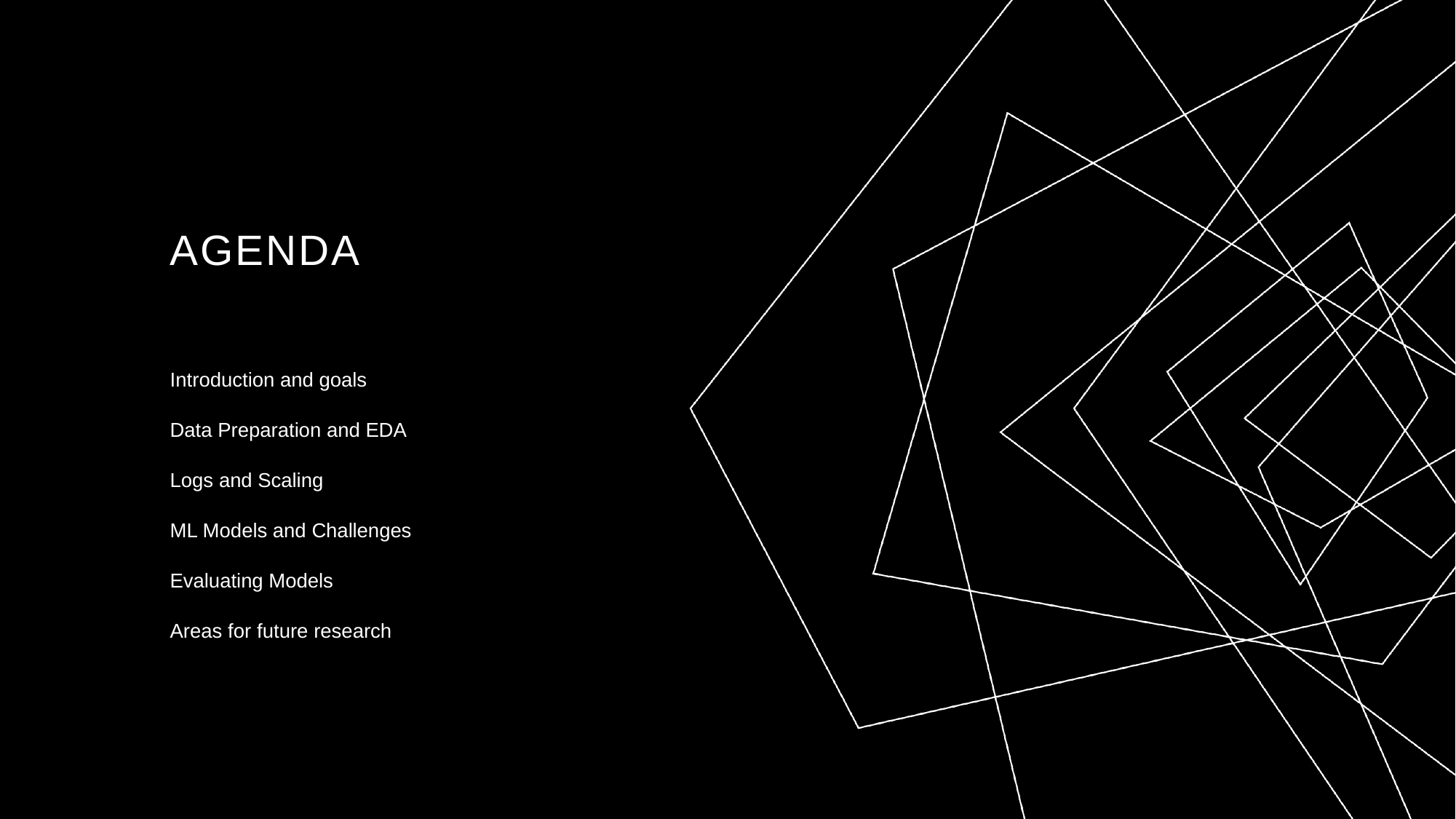

# AGENDA
Introduction and goals
Data Preparation and EDA
Logs and Scaling
ML Models and Challenges
Evaluating Models
Areas for future research